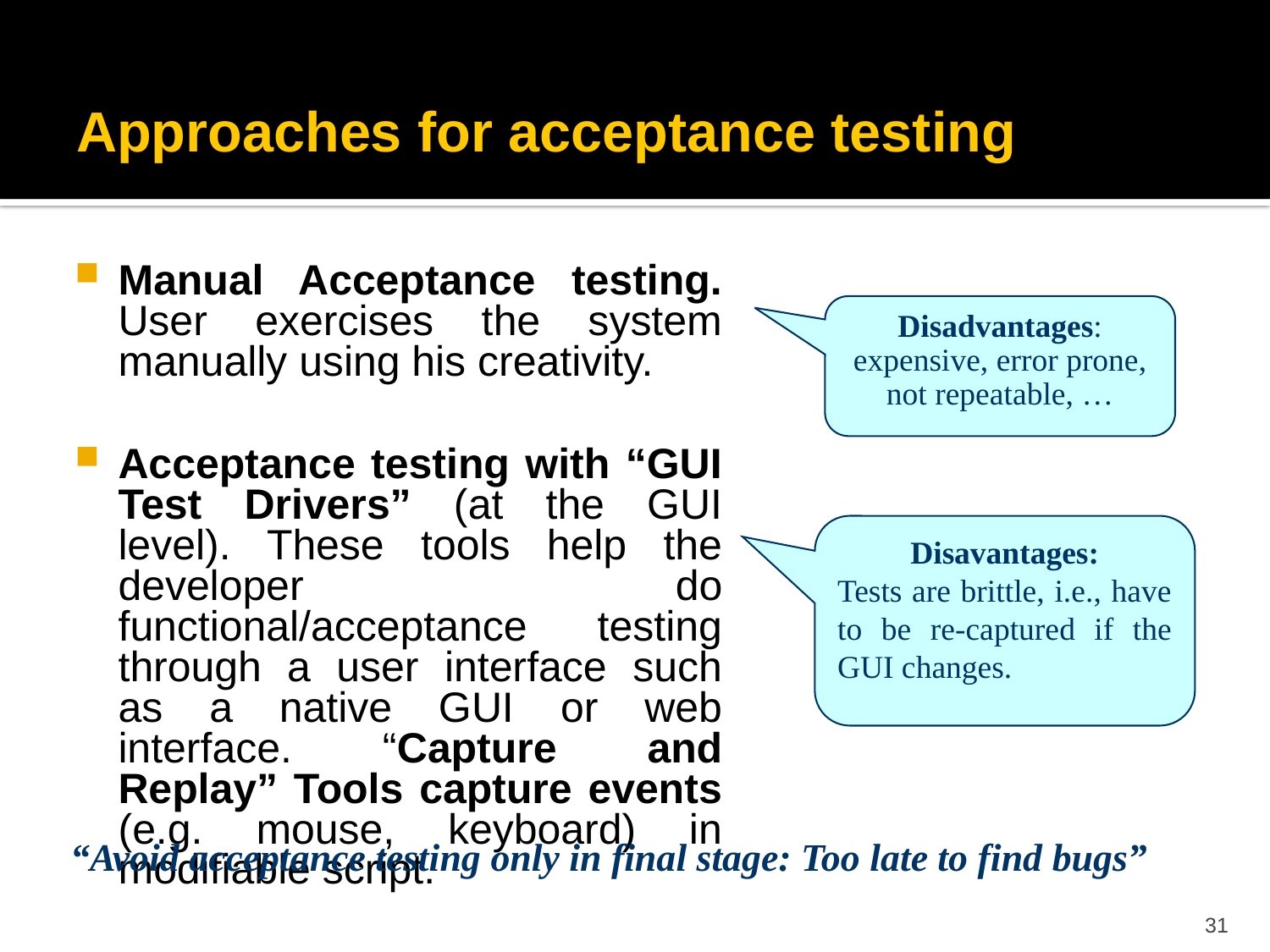

# Approaches for acceptance testing
Manual Acceptance testing. User exercises the system manually using his creativity.

Acceptance testing with “GUI Test Drivers” (at the GUI level). These tools help the developer do functional/acceptance testing through a user interface such as a native GUI or web interface. “Capture and Replay” Tools capture events (e.g. mouse, keyboard) in modifiable script.
Disadvantages: expensive, error prone, not repeatable, …

Disavantages:
Tests are brittle, i.e., have to be re-captured if the GUI changes.
“Avoid acceptance testing only in final stage: Too late to find bugs”
31